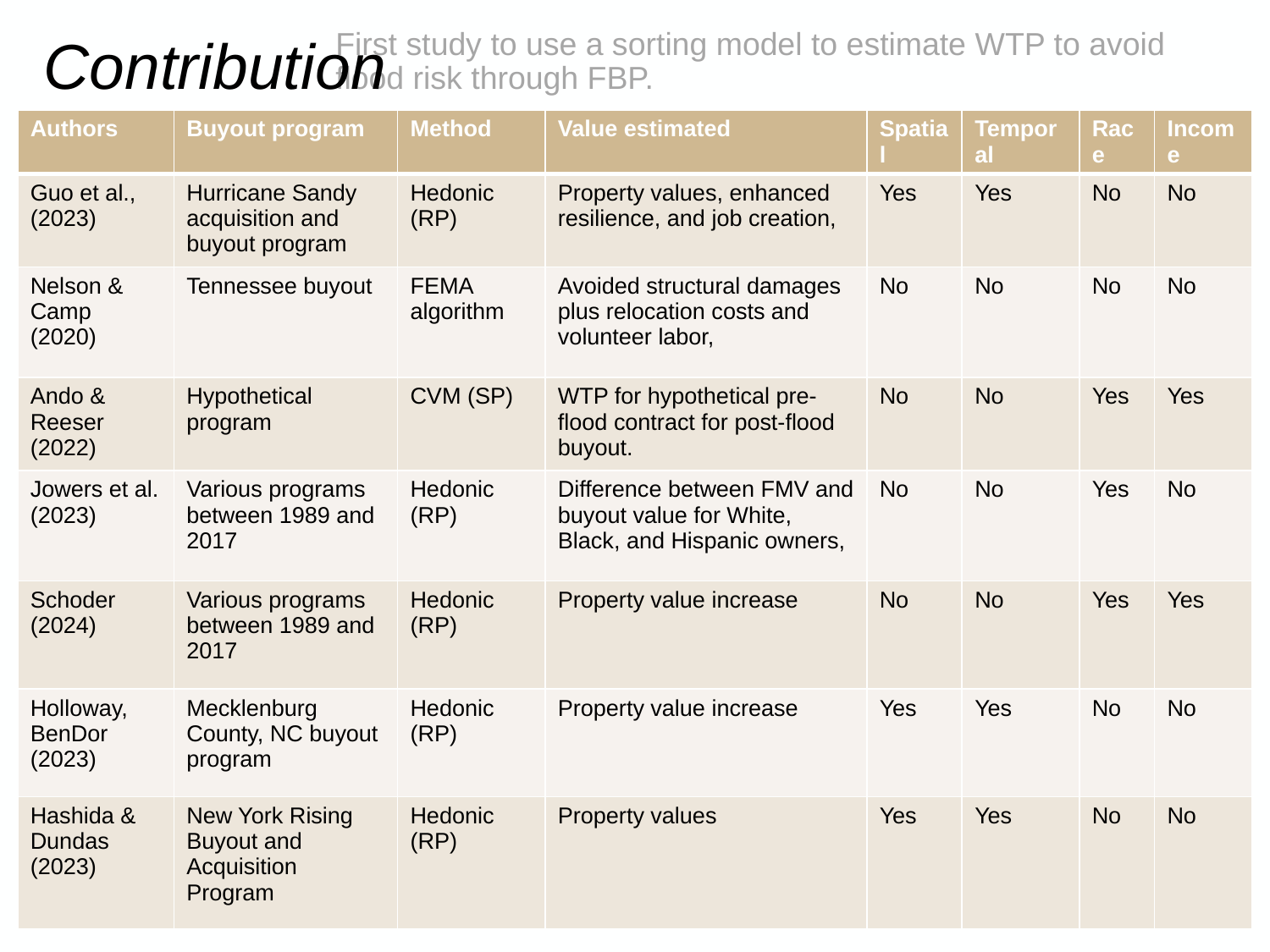

First study to use a sorting model to estimate WTP to avoid flood risk through FBP.
# Contribution
| Authors | Buyout program | Method | Value estimated | Spatial | Temporal | Race | Income |
| --- | --- | --- | --- | --- | --- | --- | --- |
| Guo et al., (2023) | Hurricane Sandy acquisition and buyout program | Hedonic (RP) | Property values, enhanced resilience, and job creation, | Yes | Yes | No | No |
| Nelson & Camp (2020) | Tennessee buyout | FEMA algorithm | Avoided structural damages plus relocation costs and volunteer labor, | No | No | No | No |
| Ando & Reeser (2022) | Hypothetical program | CVM (SP) | WTP for hypothetical pre-flood contract for post-flood buyout. | No | No | Yes | Yes |
| Jowers et al. (2023) | Various programs between 1989 and 2017 | Hedonic (RP) | Difference between FMV and buyout value for White, Black, and Hispanic owners, | No | No | Yes | No |
| Schoder (2024) | Various programs between 1989 and 2017 | Hedonic (RP) | Property value increase | No | No | Yes | Yes |
| Holloway, BenDor (2023) | Mecklenburg County, NC buyout program | Hedonic (RP) | Property value increase | Yes | Yes | No | No |
| Hashida & Dundas (2023) | New York Rising Buyout and Acquisition Program | Hedonic (RP) | Property values | Yes | Yes | No | No |
5